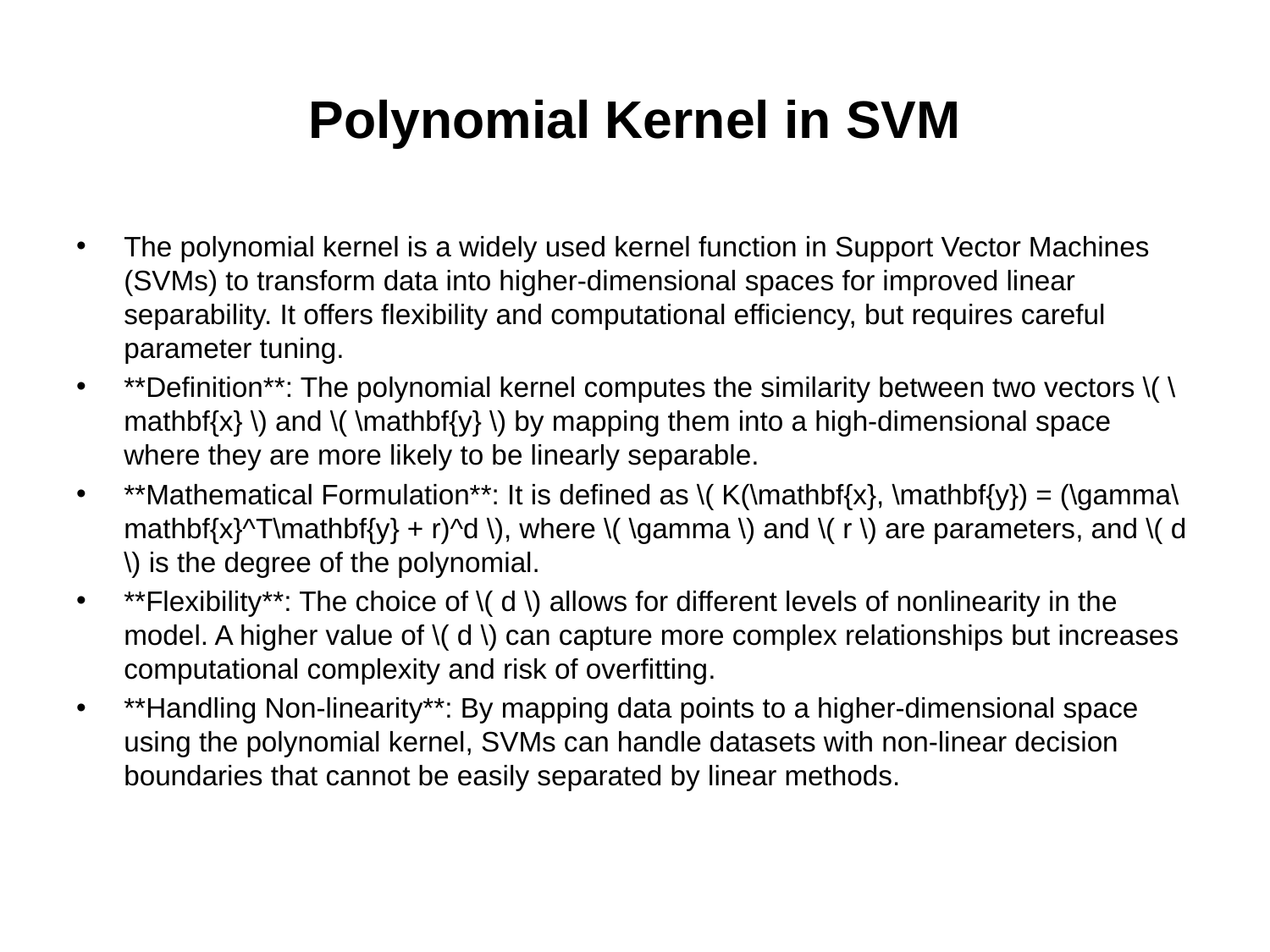

# Polynomial Kernel in SVM
The polynomial kernel is a widely used kernel function in Support Vector Machines (SVMs) to transform data into higher-dimensional spaces for improved linear separability. It offers flexibility and computational efficiency, but requires careful parameter tuning.
**Definition**: The polynomial kernel computes the similarity between two vectors \( \mathbf{x} \) and \( \mathbf{y} \) by mapping them into a high-dimensional space where they are more likely to be linearly separable.
**Mathematical Formulation**: It is defined as \( K(\mathbf{x}, \mathbf{y}) = (\gamma\mathbf{x}^T\mathbf{y} + r)^d \), where \( \gamma \) and \( r \) are parameters, and \( d \) is the degree of the polynomial.
**Flexibility**: The choice of \( d \) allows for different levels of nonlinearity in the model. A higher value of \( d \) can capture more complex relationships but increases computational complexity and risk of overfitting.
**Handling Non-linearity**: By mapping data points to a higher-dimensional space using the polynomial kernel, SVMs can handle datasets with non-linear decision boundaries that cannot be easily separated by linear methods.